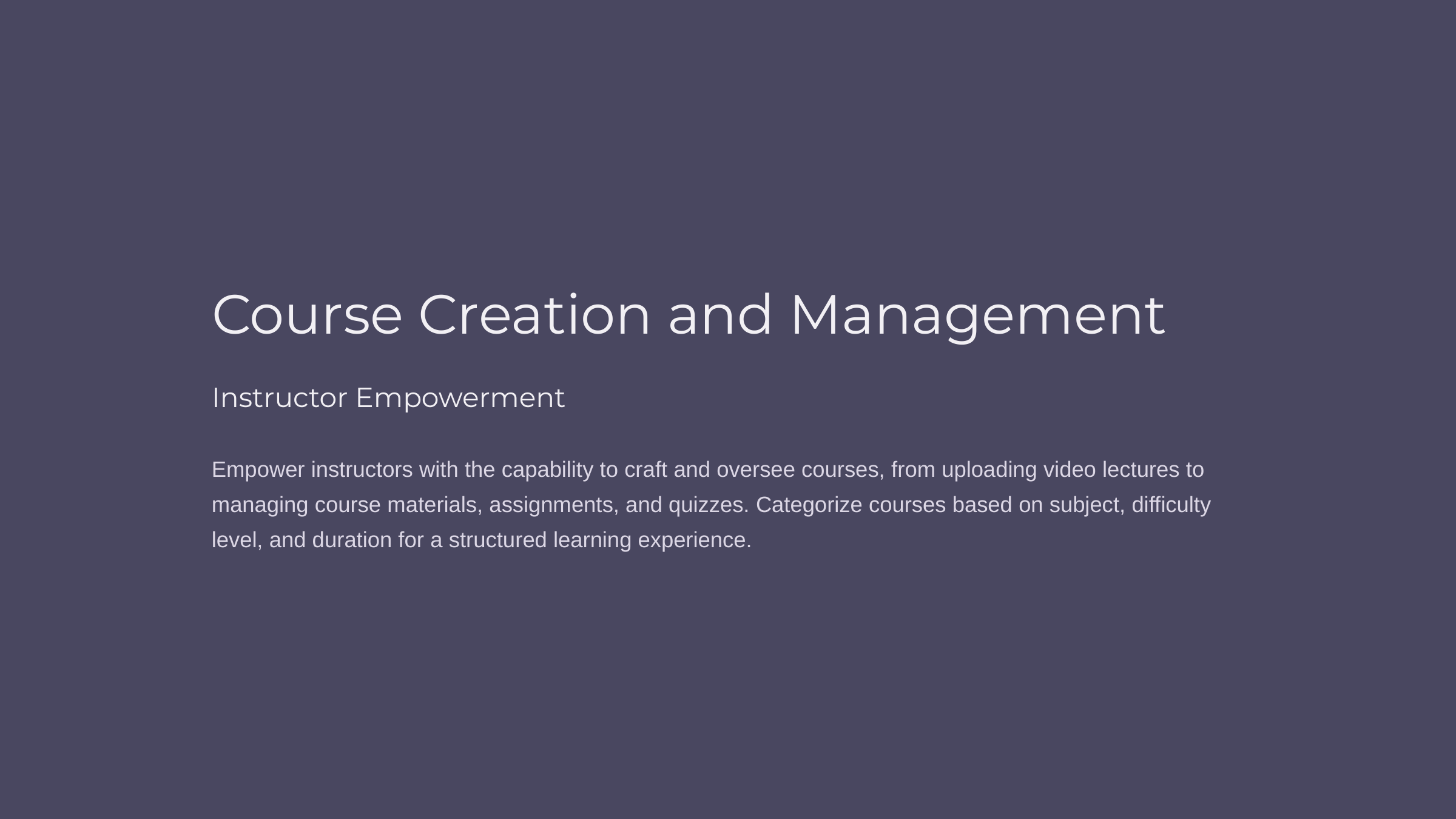

Course Creation and Management
Instructor Empowerment
Empower instructors with the capability to craft and oversee courses, from uploading video lectures to managing course materials, assignments, and quizzes. Categorize courses based on subject, difficulty level, and duration for a structured learning experience.